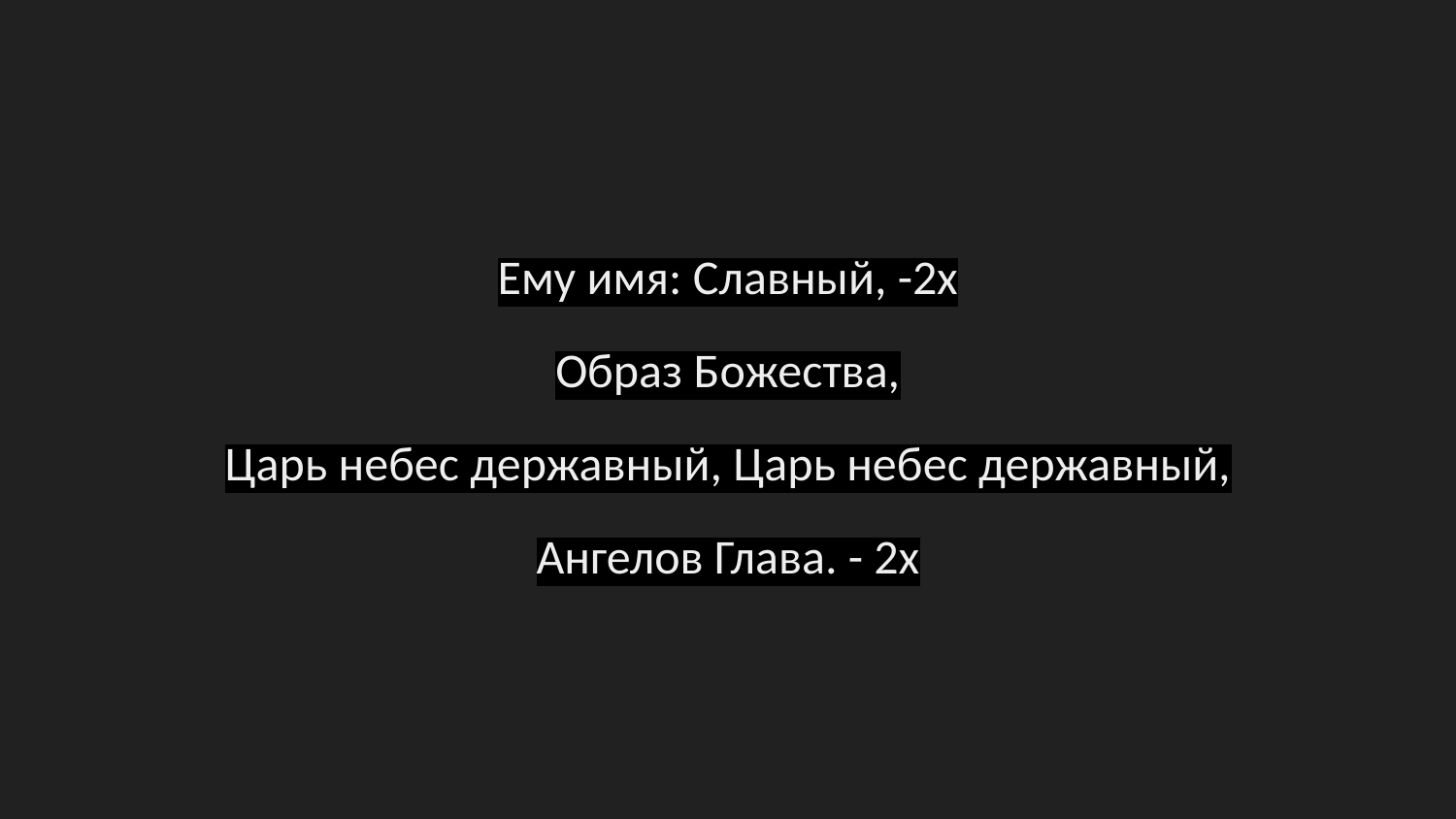

# Ему имя: Славный, -2x Образ Божества, Царь небес державный, Царь небес державный, Ангелов Глава. - 2x